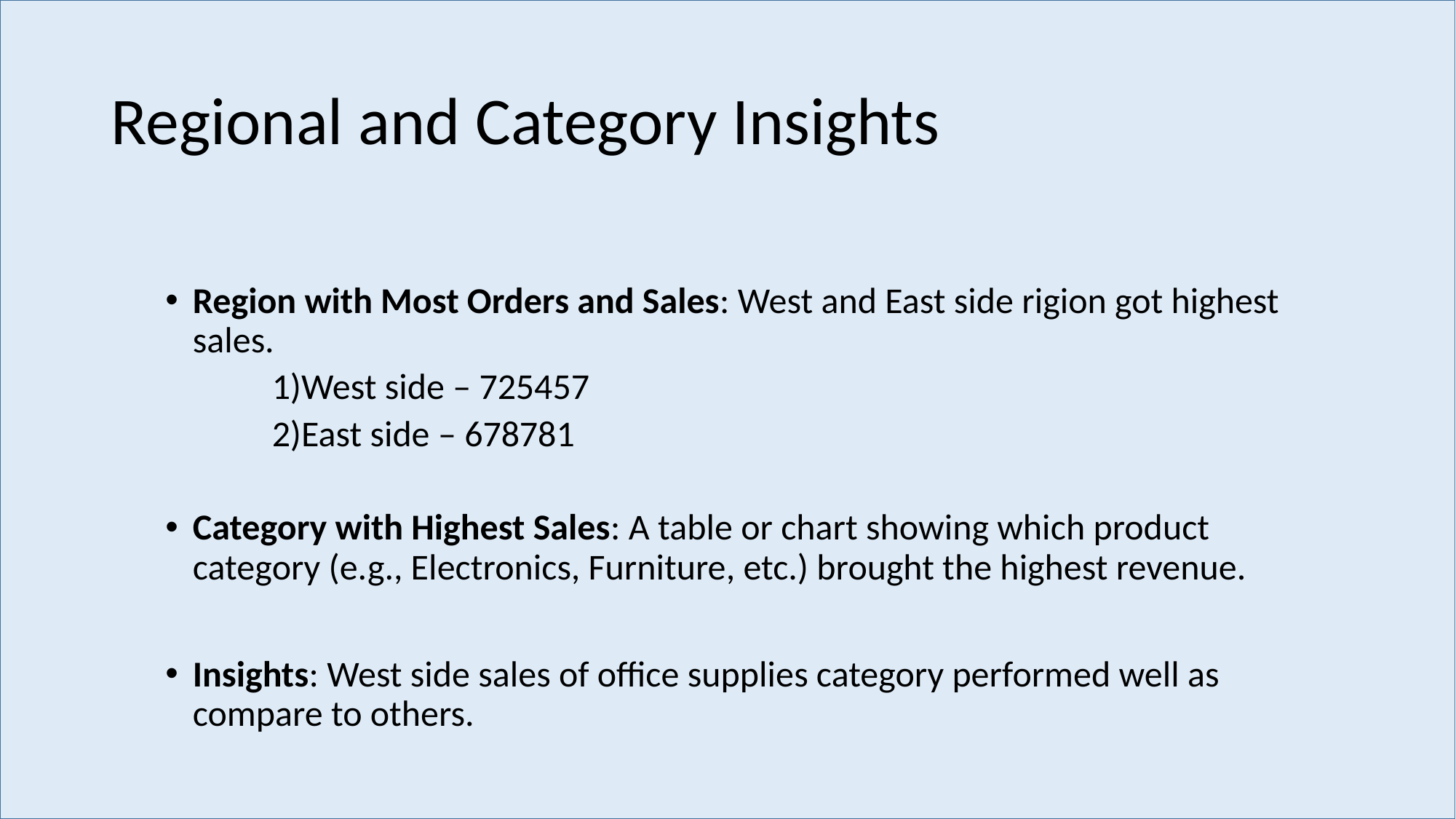

# Regional and Category Insights

Region with Most Orders and Sales: West and East side rigion got highest sales.
             1)West side – 725457
             2)East side – 678781

Category with Highest Sales: A table or chart showing which product category (e.g., Electronics, Furniture, etc.) brought the highest revenue.

Insights: West side sales of office supplies category performed well as compare to others.